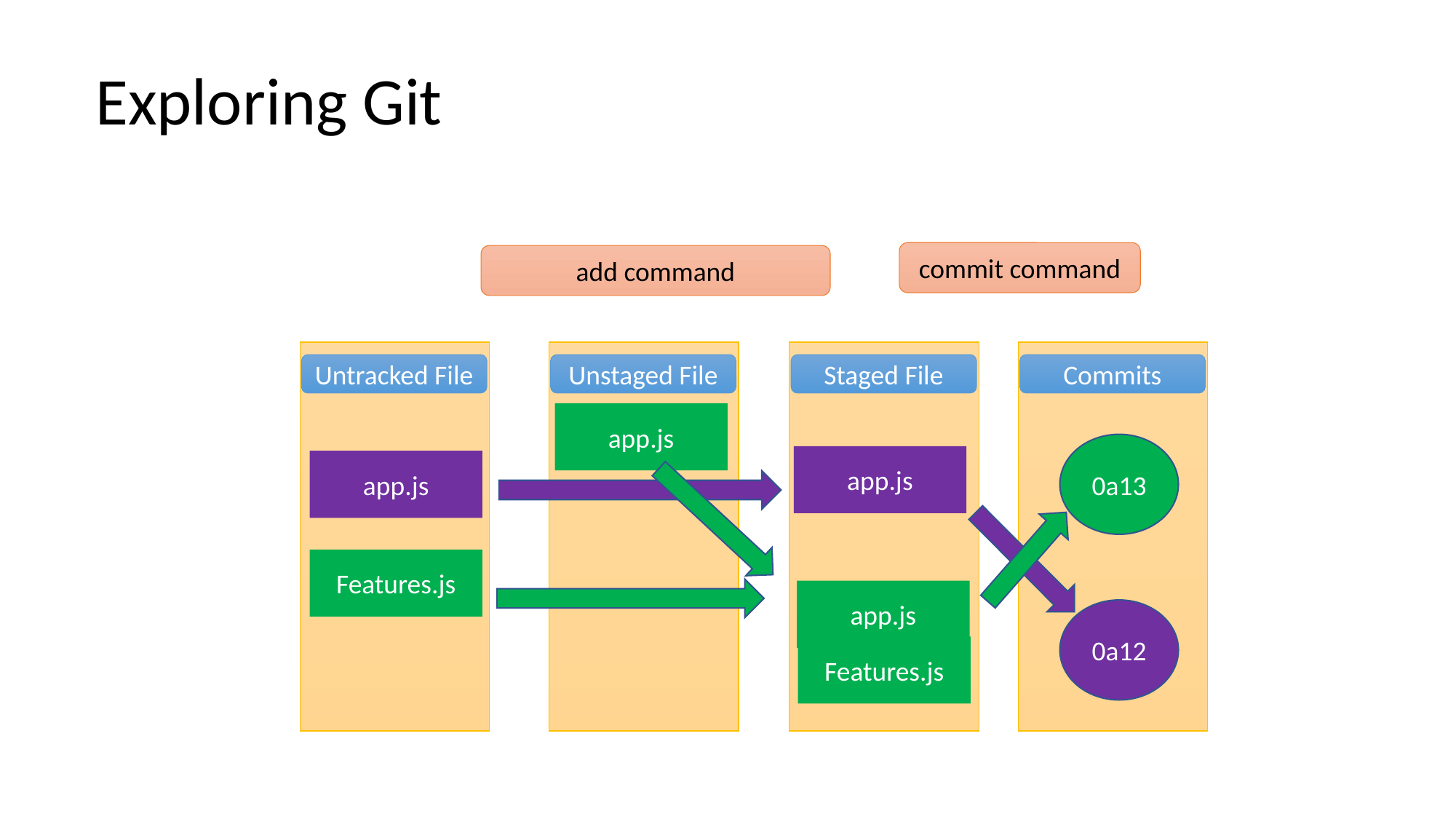

# Exploring Git
commit command
add command

Untracked File
Unstaged File
Staged File
Commits
app.js
0a13
app.js
app.js

Features.js

app.js
0a12
Features.js